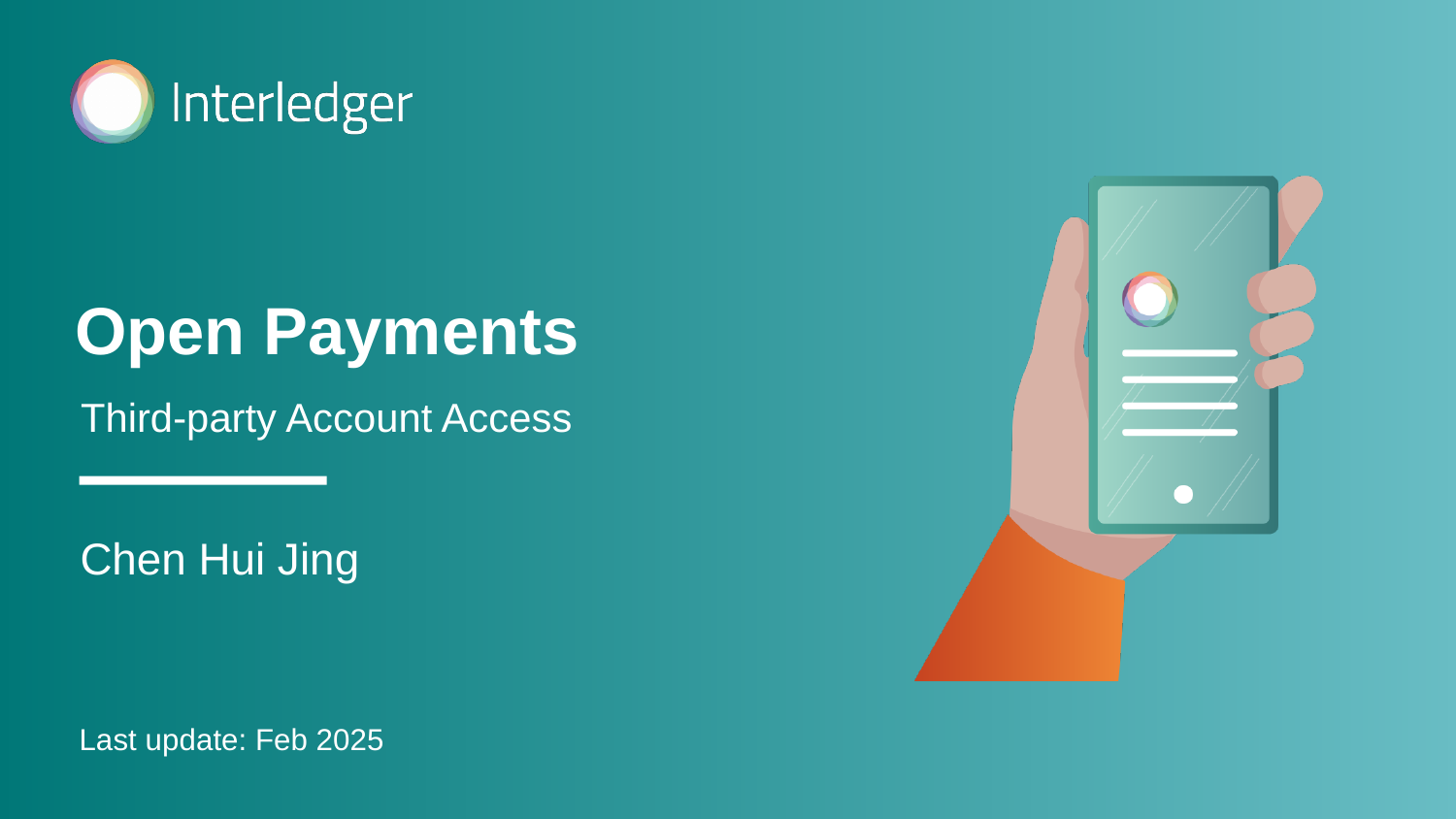

Open Payments
Third-party Account Access

Chen Hui Jing
Last update: Feb 2025